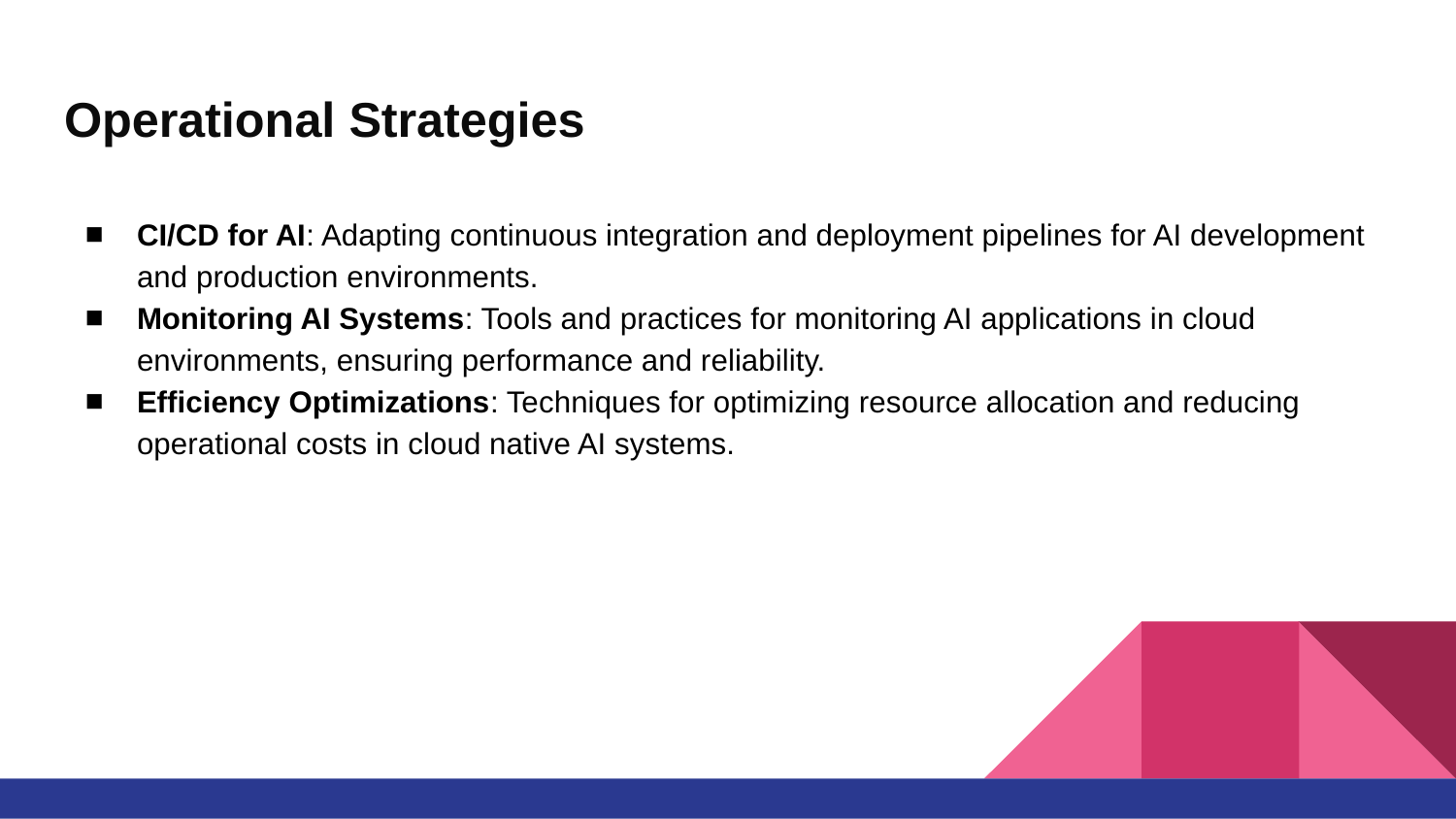

# Operational Strategies

CI/CD for AI: Adapting continuous integration and deployment pipelines for AI development and production environments.
Monitoring AI Systems: Tools and practices for monitoring AI applications in cloud environments, ensuring performance and reliability.
Efficiency Optimizations: Techniques for optimizing resource allocation and reducing operational costs in cloud native AI systems.